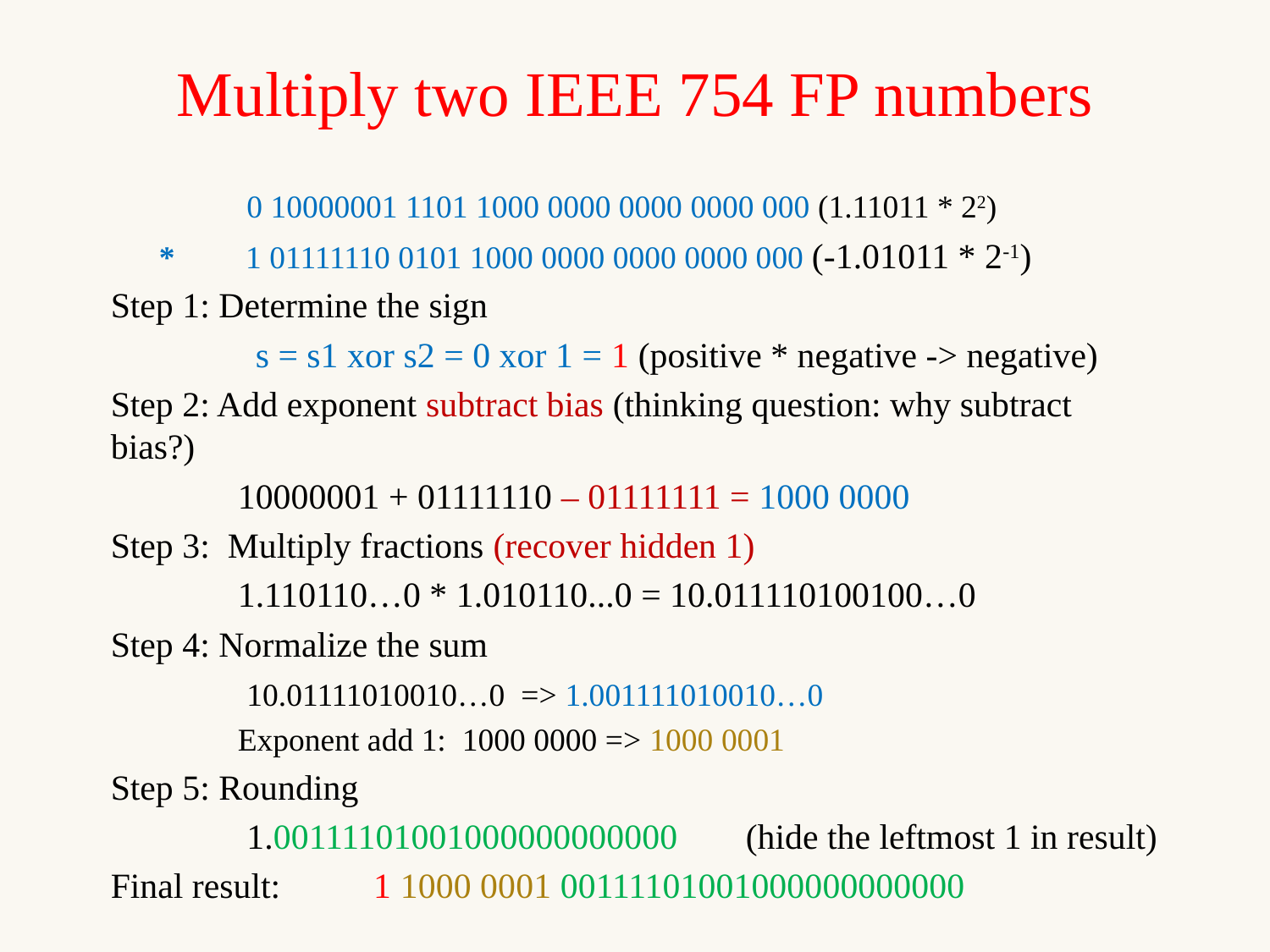

# Multiply two IEEE 754 FP numbers
	 0 10000001 1101 1000 0000 0000 0000 000 (1.11011 * 22)
      * 	 1 01111110 0101 1000 0000 0000 0000 000 (-1.01011 * 2-1)
Step 1: Determine the sign
	  s = s1 xor s2 = 0 xor 1 = 1 (positive * negative -> negative)
Step 2: Add exponent subtract bias (thinking question: why subtract bias?)
	10000001 + 01111110 – 01111111 = 1000 0000
Step 3:  Multiply fractions (recover hidden 1)
	1.110110…0 * 1.010110...0 = 10.011110100100…0
Step 4: Normalize the sum
	 10.01111010010…0  => 1.001111010010…0
	Exponent add 1:  1000 0000 => 1000 0001
Step 5: Rounding
	 1.00111101001000000000000	(hide the leftmost 1 in result)
Final result: 	 1 1000 0001 00111101001000000000000